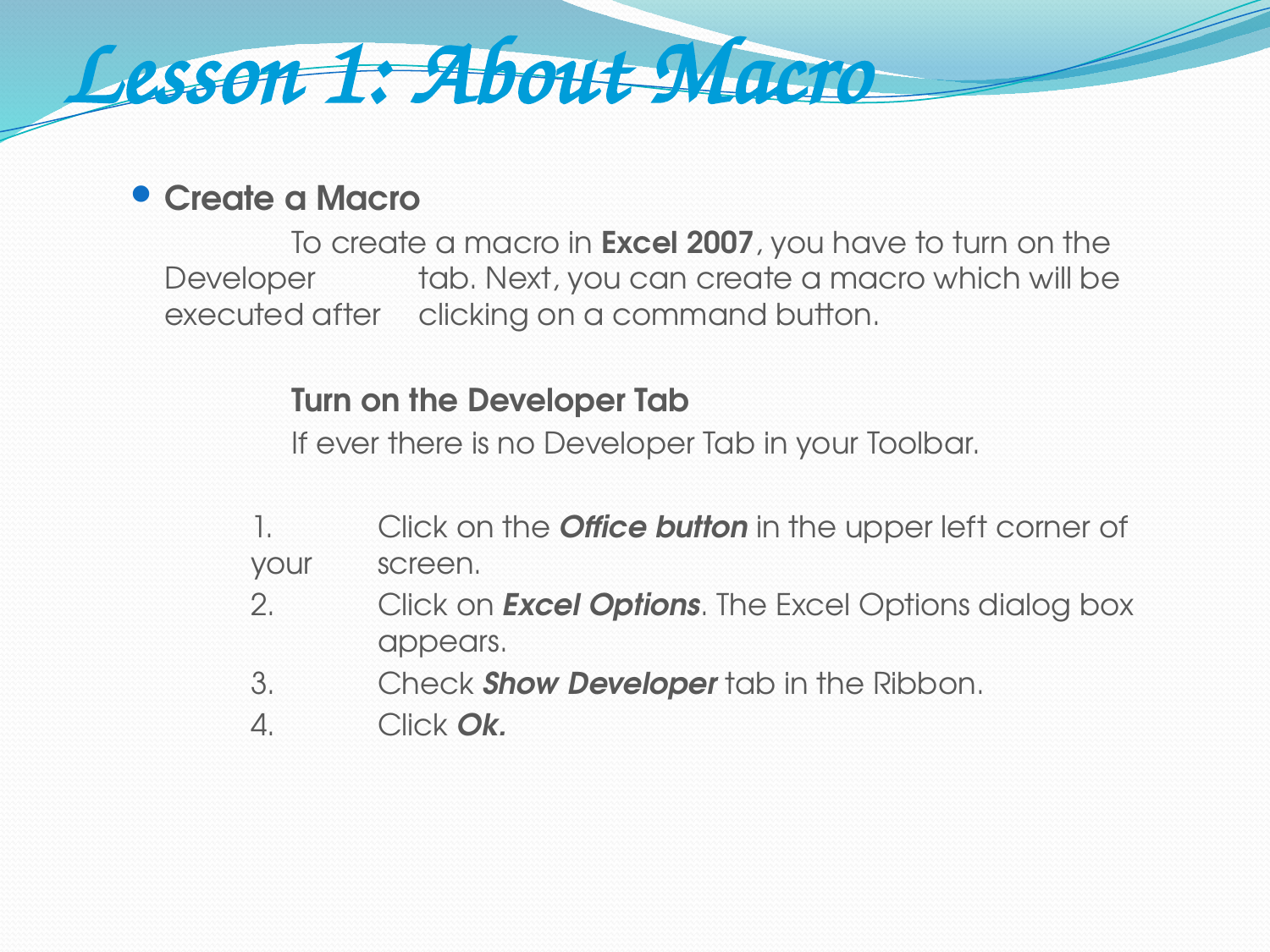

# Lesson 1: About Macro
Create a Macro
		To create a macro in Excel 2007, you have to turn on the Developer 	tab. Next, you can create a macro which will be executed after 	clicking on a command button.

		Turn on the Developer Tab
		If ever there is no Developer Tab in your Toolbar.

	1.	Click on the Office button in the upper left corner of your 	screen.
	2.	Click on Excel Options. The Excel Options dialog box 	appears.
	3.	Check Show Developer tab in the Ribbon.
	4.	Click Ok.